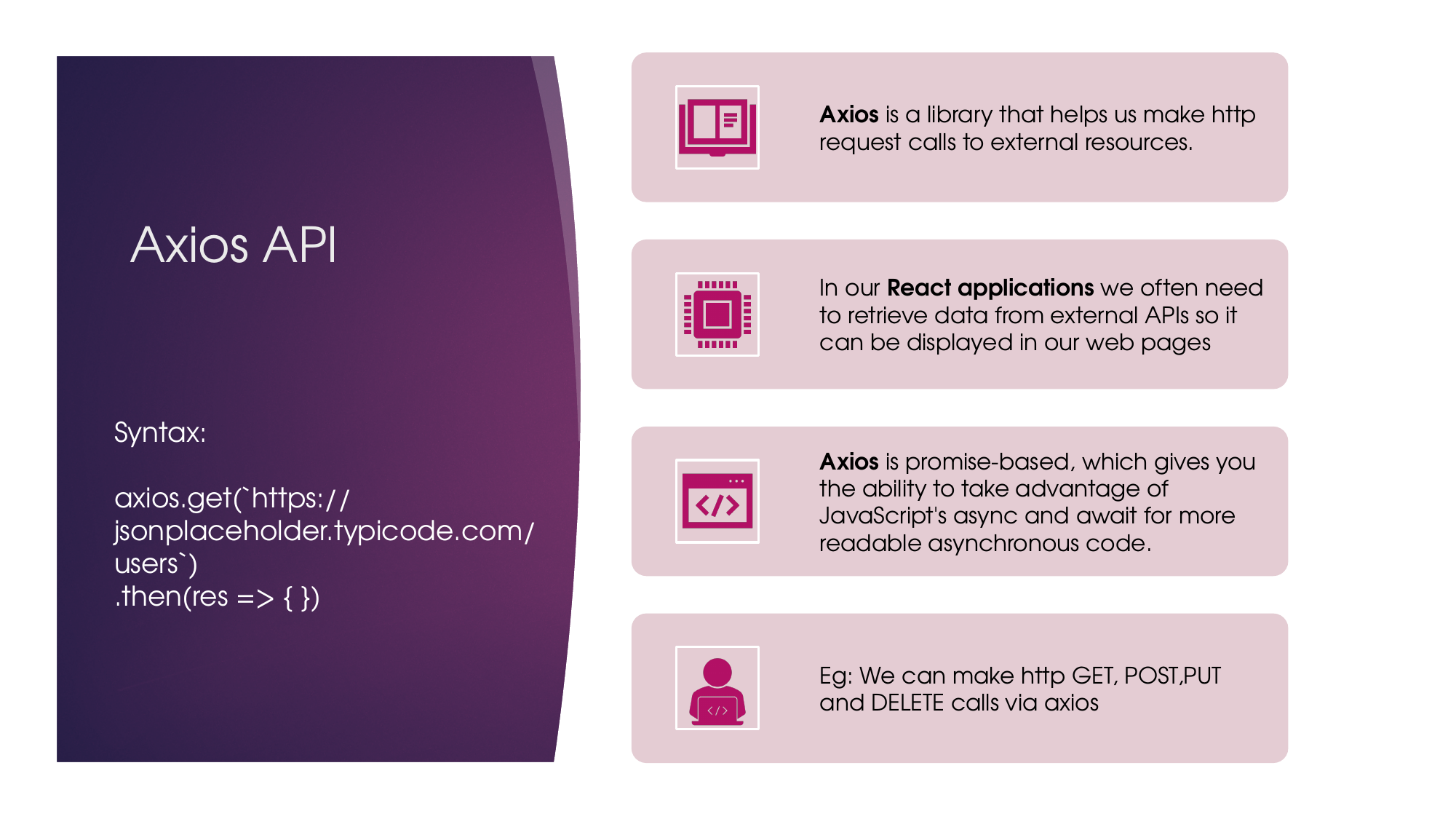

Axios is a library that helps us make http request calls to external resources.
In our React applications we often need to retrieve data from external APIs so it can be displayed in our web pages
Axios is promise-based, which gives you the ability to take advantage of JavaScript's async and await for more readable asynchronous code.
Eg: We can make http GET, POST,PUT and DELETE calls via axios
# Axios API

Syntax:
axios.get(`https://jsonplaceholder.typicode.com/users`)
.then(res => { })